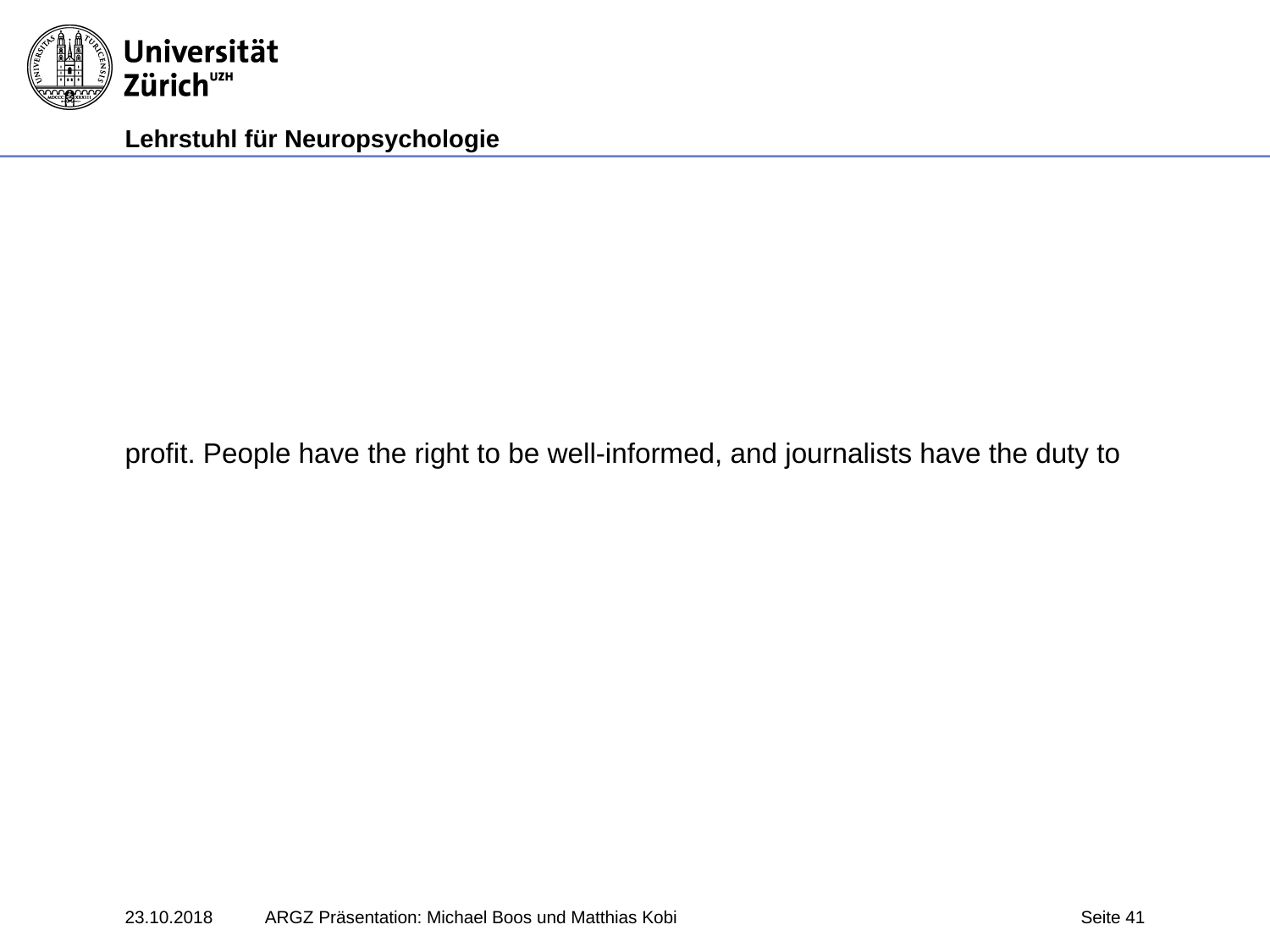

profit. People have the right to be well-informed, and journalists have the duty to
23.10.2018
ARGZ Präsentation: Michael Boos und Matthias Kobi
Seite 41